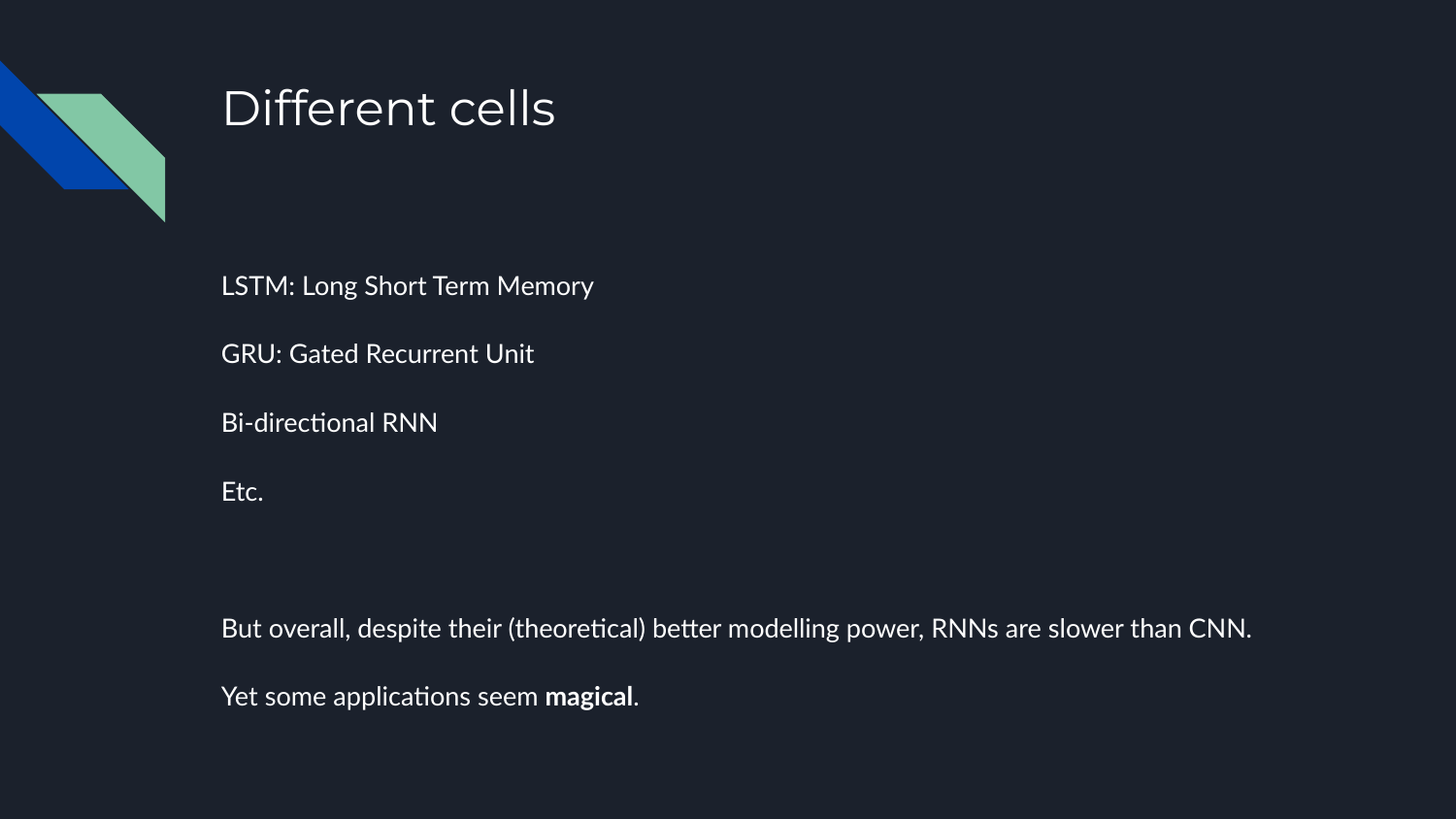

# Different cells
LSTM: Long Short Term Memory
GRU: Gated Recurrent Unit
Bi-directional RNN
Etc.

But overall, despite their (theoretical) better modelling power, RNNs are slower than CNN.
Yet some applications seem magical.